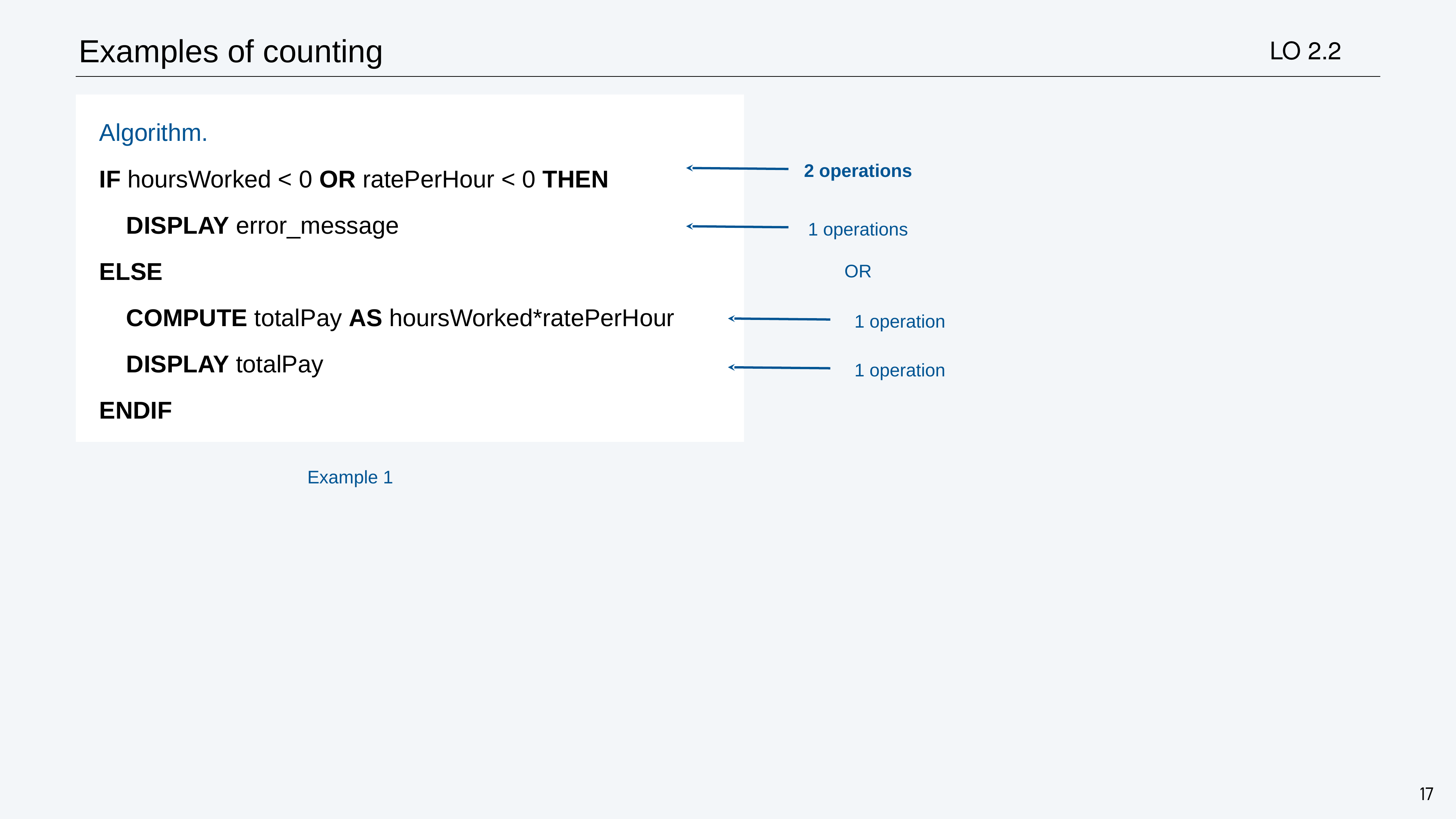

# Examples of counting
LO 2.2
Algorithm.
IF hoursWorked < 0 OR ratePerHour < 0 THEN
    DISPLAY error_message
ELSE
    COMPUTE totalPay AS hoursWorked*ratePerHour
    DISPLAY totalPay
ENDIF
2 operations

1 operations

OR
1 operation

1 operation

Example 1
17